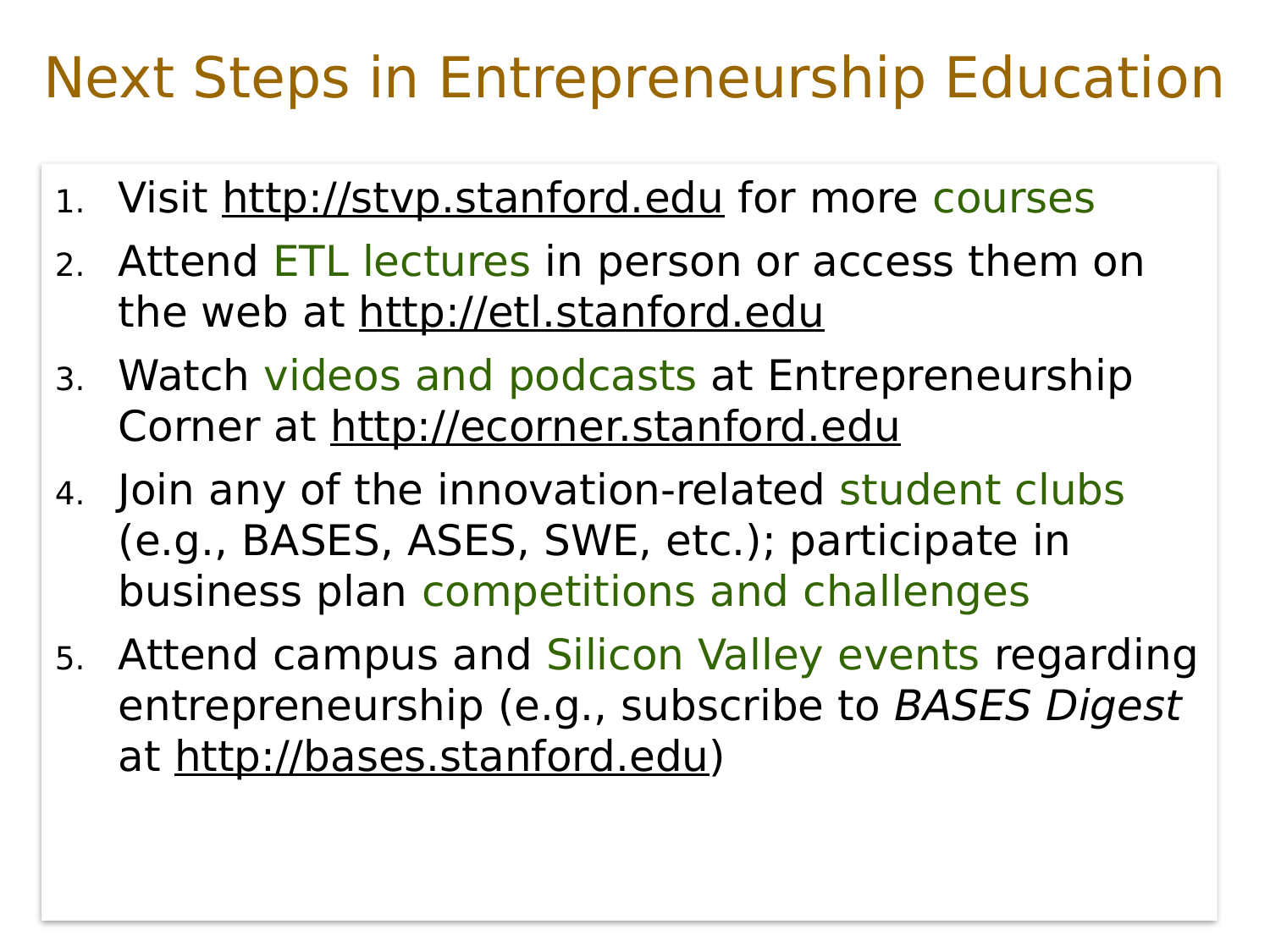

Next Steps in Entrepreneurship Education
Visit http://stvp.stanford.edu for more courses
Attend ETL lectures in person or access them on the web at http://etl.stanford.edu
Watch videos and podcasts at Entrepreneurship Corner at http://ecorner.stanford.edu
Join any of the innovation-related student clubs (e.g., BASES, ASES, SWE, etc.); participate in business plan competitions and challenges
Attend campus and Silicon Valley events regarding entrepreneurship (e.g., subscribe to BASES Digest at http://bases.stanford.edu)